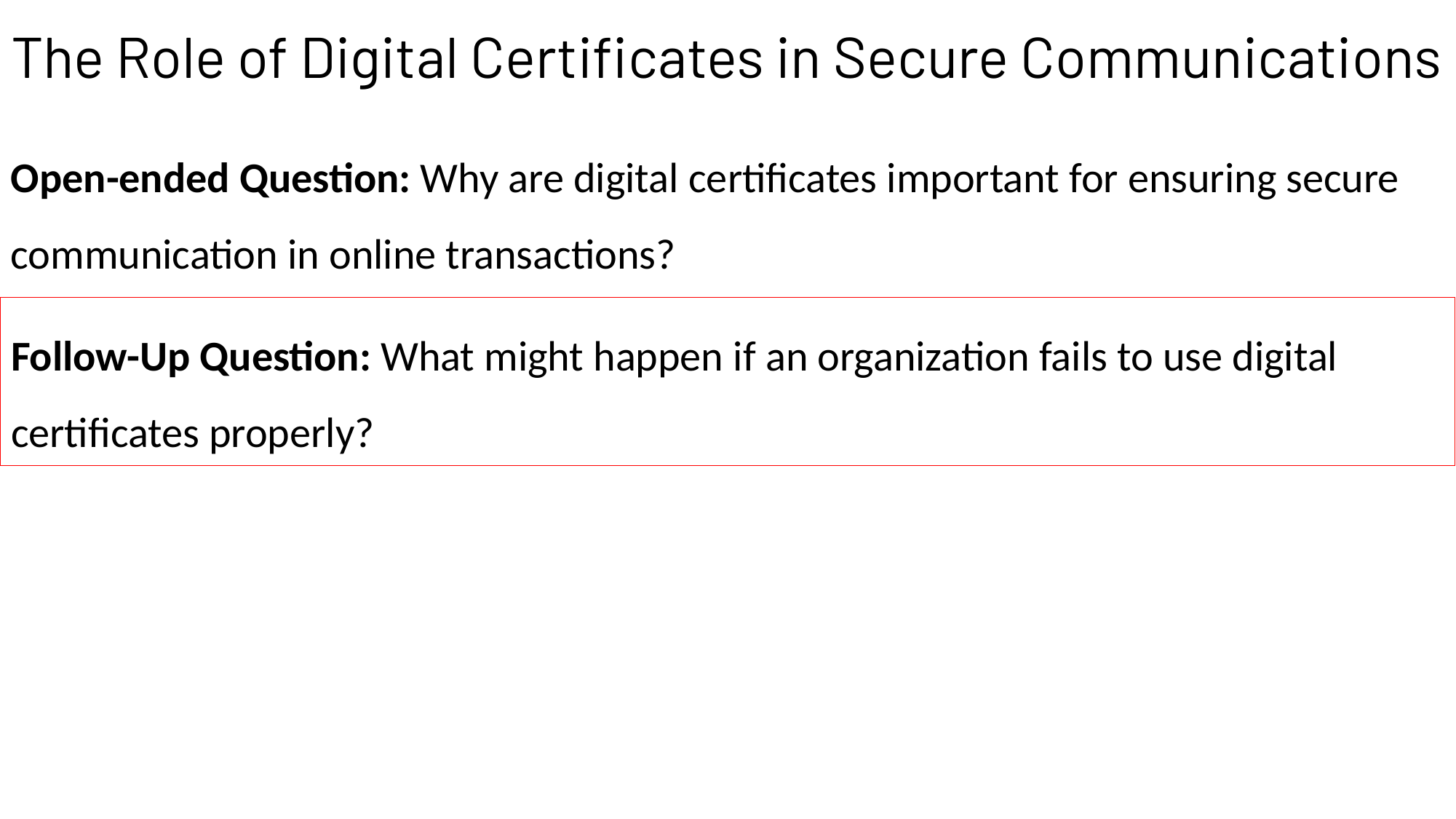

# The Role of Digital Certificates in Secure Communications
Open-ended Question: Why are digital certificates important for ensuring secure communication in online transactions?
Follow-Up Question: What might happen if an organization fails to use digital certificates properly?